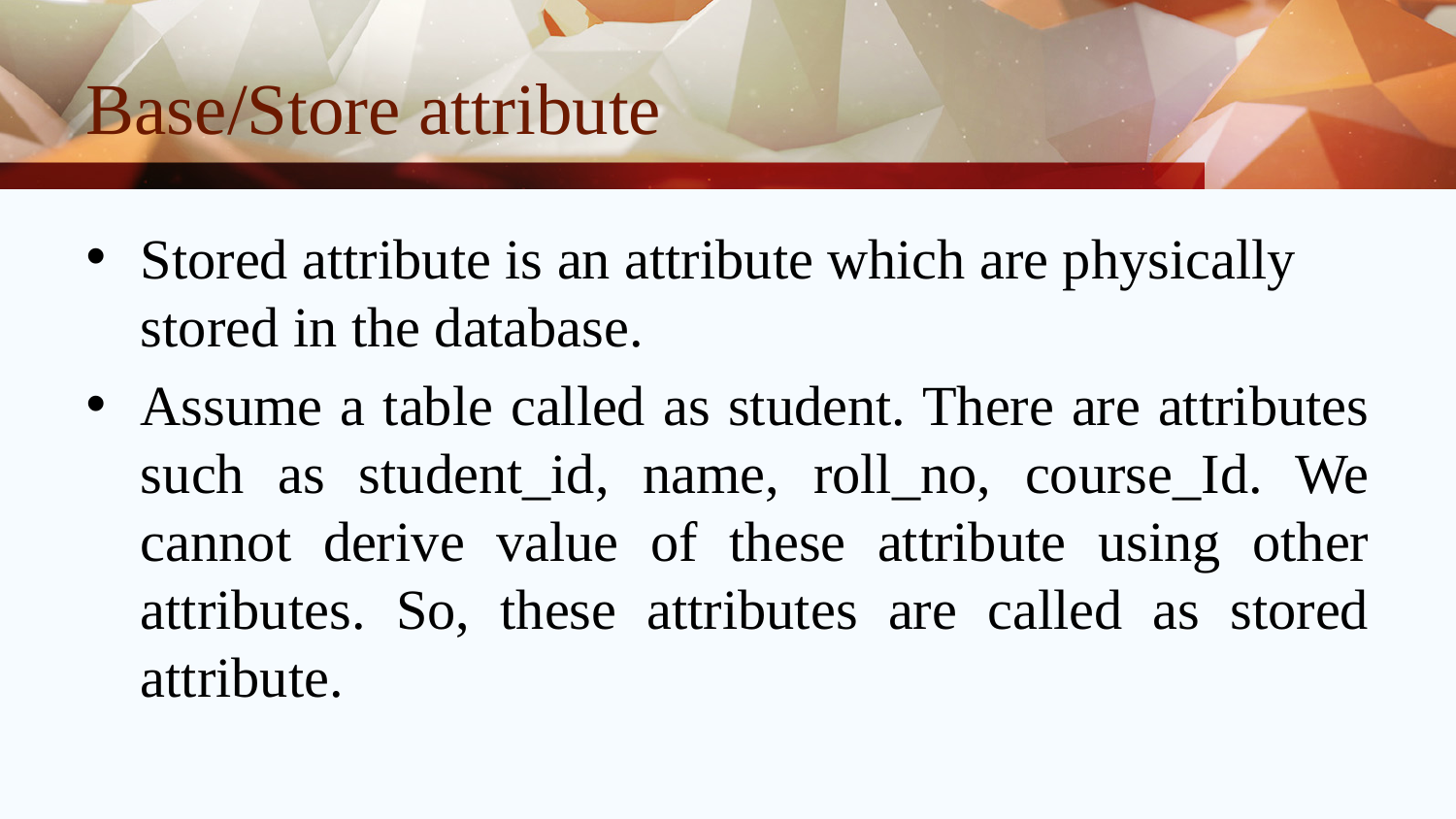

# Base/Store attribute
Stored attribute is an attribute which are physically stored in the database.
Assume a table called as student. There are attributes such as student_id, name, roll_no, course_Id. We cannot derive value of these attribute using other attributes. So, these attributes are called as stored attribute.